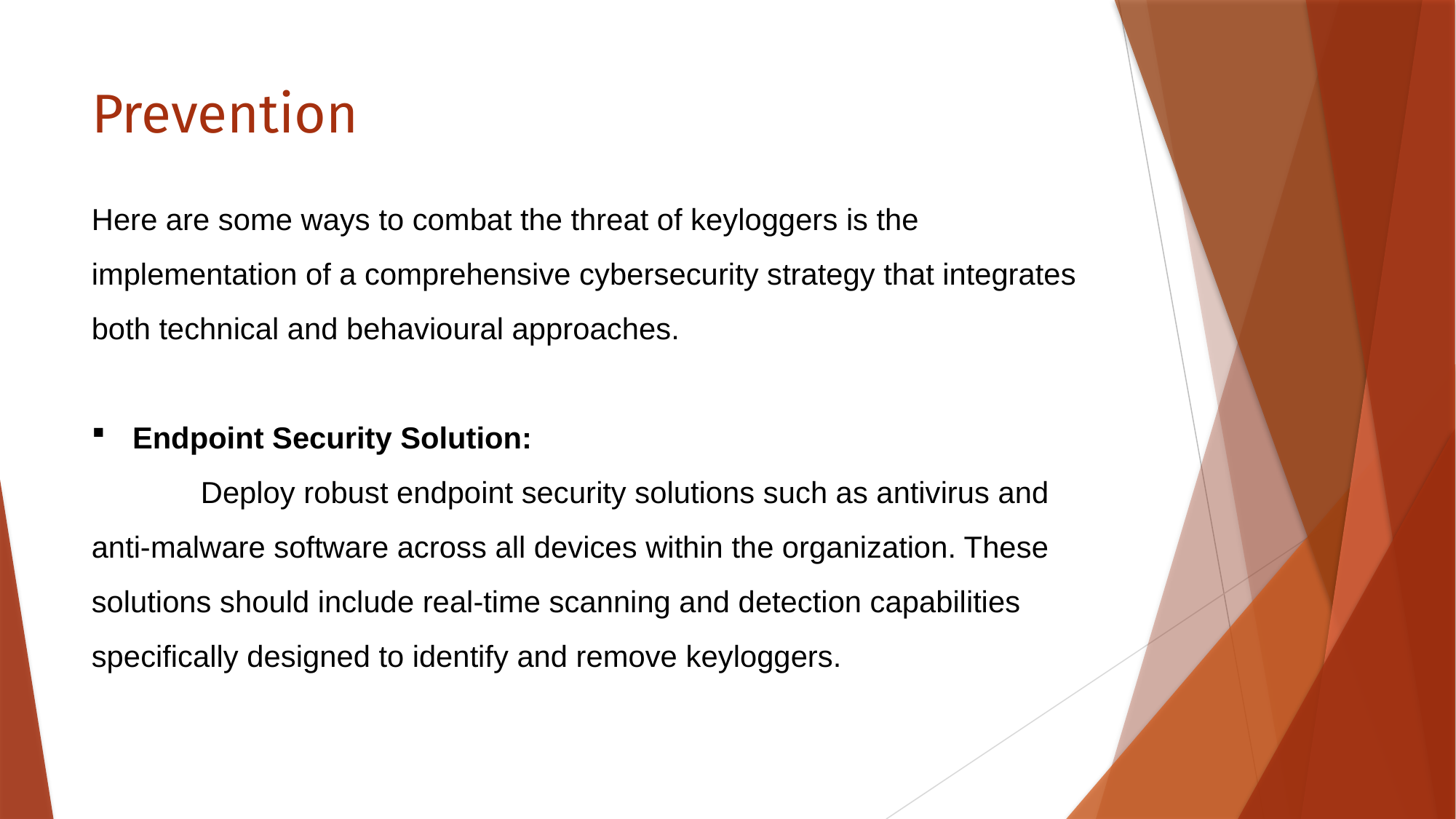

# Prevention
Here are some ways to combat the threat of keyloggers is the implementation of a comprehensive cybersecurity strategy that integrates both technical and behavioural approaches.

Endpoint Security Solution:
	Deploy robust endpoint security solutions such as antivirus and anti-malware software across all devices within the organization. These solutions should include real-time scanning and detection capabilities specifically designed to identify and remove keyloggers.